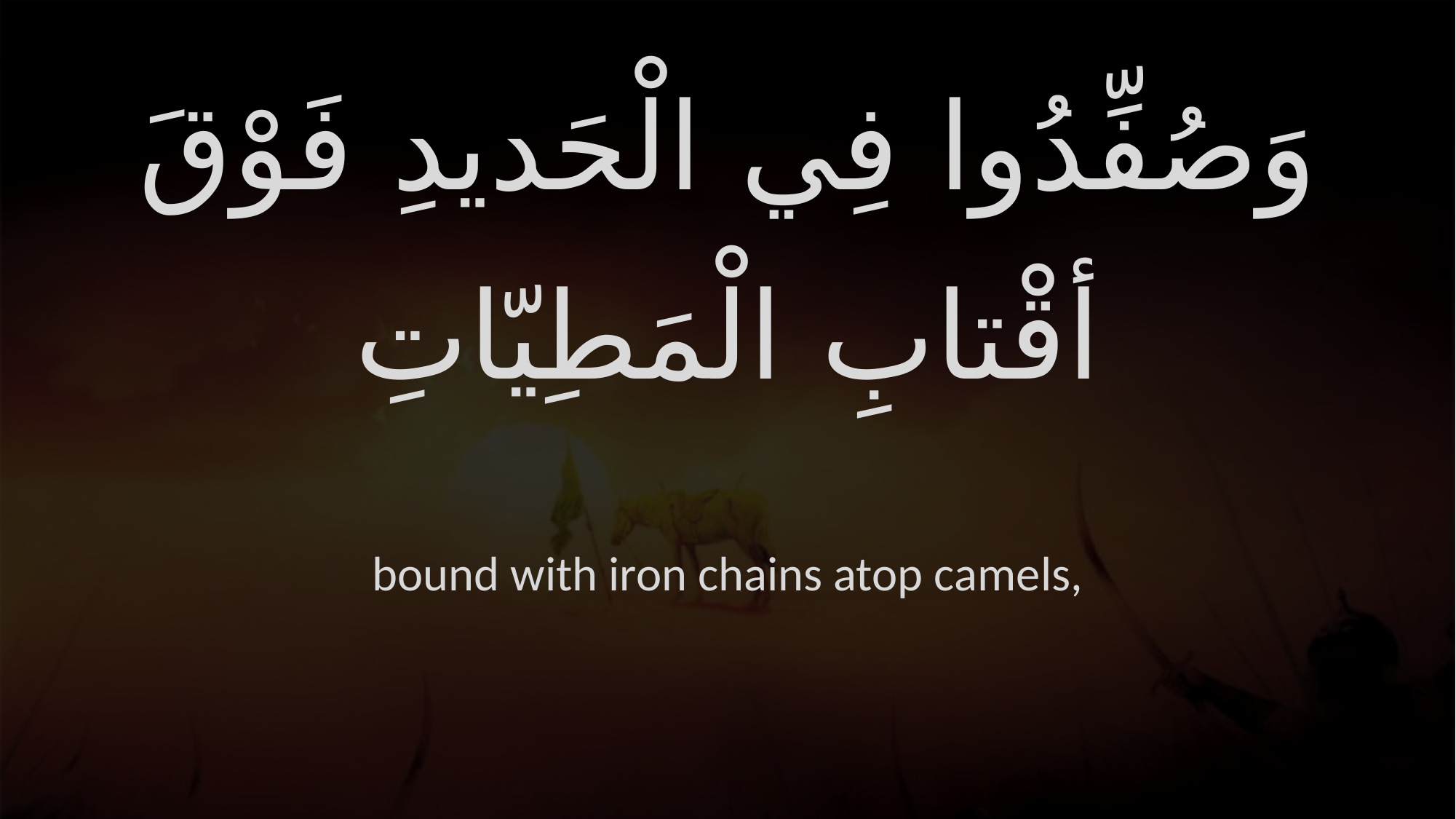

# وَصُفِّدُوا فِي الْحَديدِ فَوْقَ أقْتابِ الْمَطِيّاتِ
bound with iron chains atop camels,